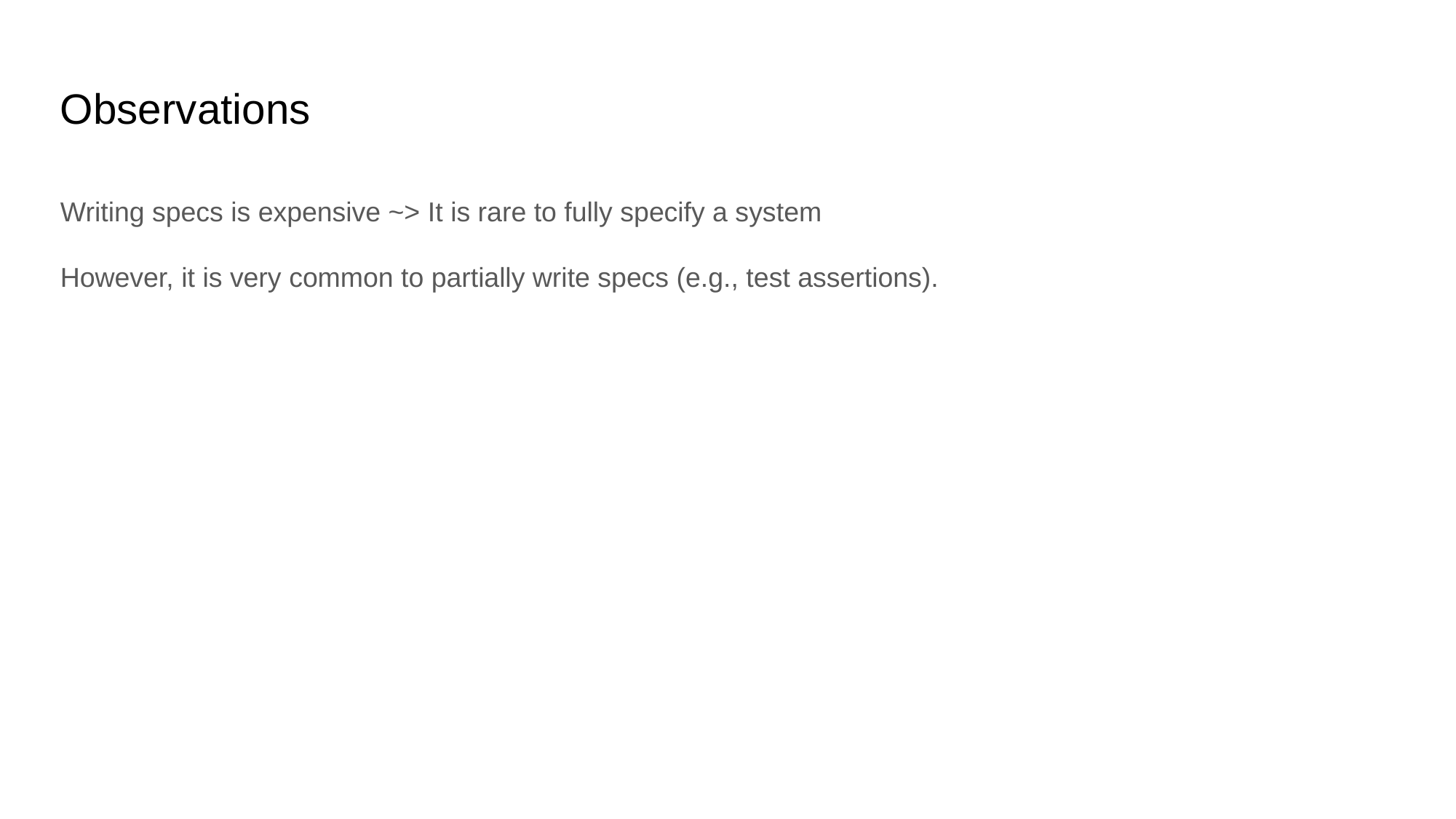

Observations
Writing specs is expensive ~> It is rare to fully specify a system

However, it is very common to partially write specs (e.g., test assertions).